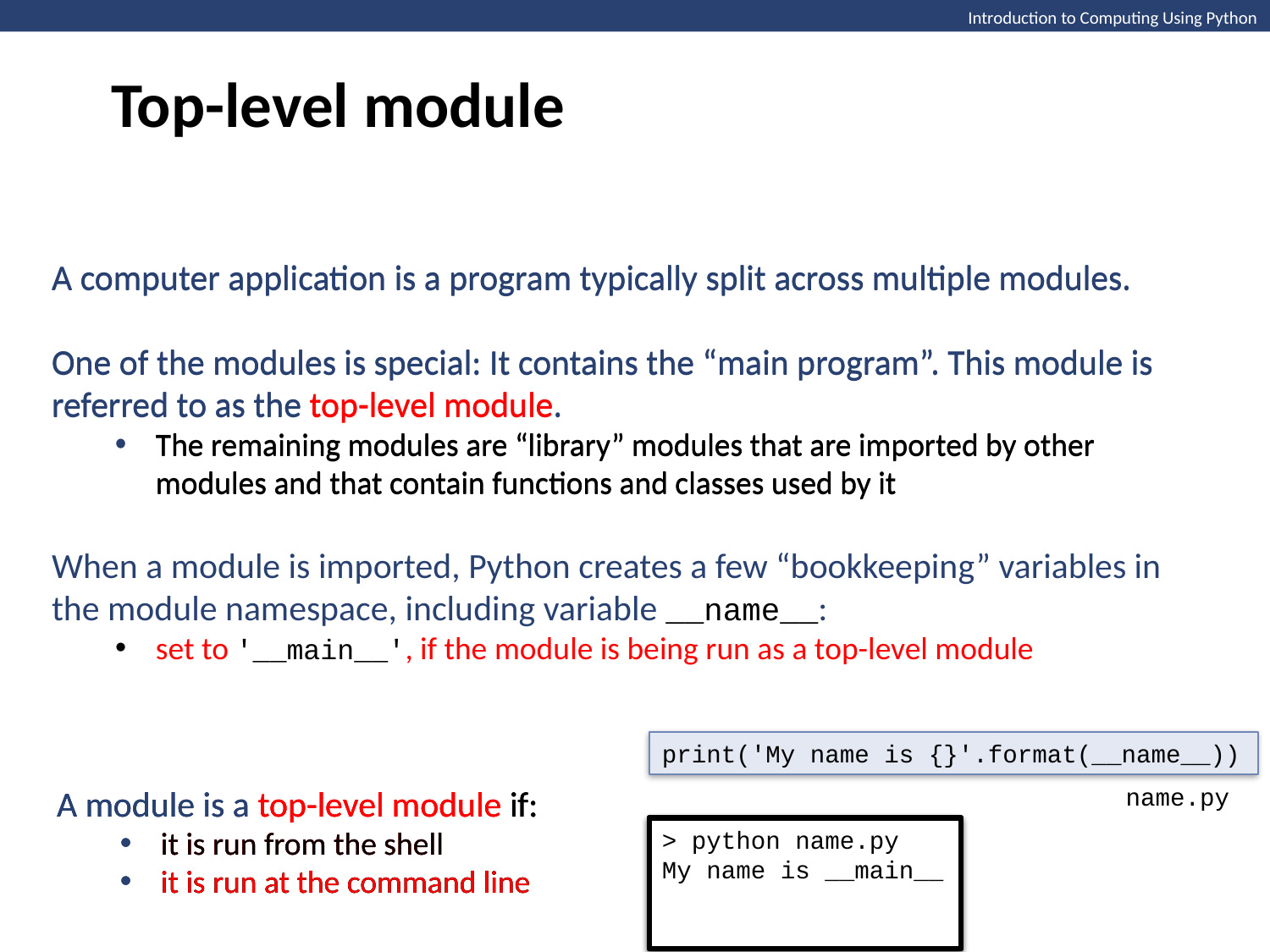

Top-level module
Introduction to Computing Using Python
A computer application is a program typically split across multiple modules.

One of the modules is special: It contains the “main program”. This module is referred to as the top-level module.
The remaining modules are “library” modules that are imported by other modules and that contain functions and classes used by it

A computer application is a program typically split across multiple modules.

One of the modules is special: It contains the “main program”. This module is referred to as the top-level module.
The remaining modules are “library” modules that are imported by other modules and that contain functions and classes used by it

When a module is imported, Python creates a few “bookkeeping” variables in the module namespace, including variable __name__:
set to '__main__', if the module is being run as a top-level module

print('My name is {}'.format(__name__))
A module is a top-level module if:
it is run from the shell
it is run at the command line
A module is a top-level module if:
it is run from the shell
it is run at the command line
A module is a top-level module if:
it is run from the shell
it is run at the command line
name.py
>>> === RESTART ===
>>>
My name is __main__
>>>
> python name.py
My name is __main__